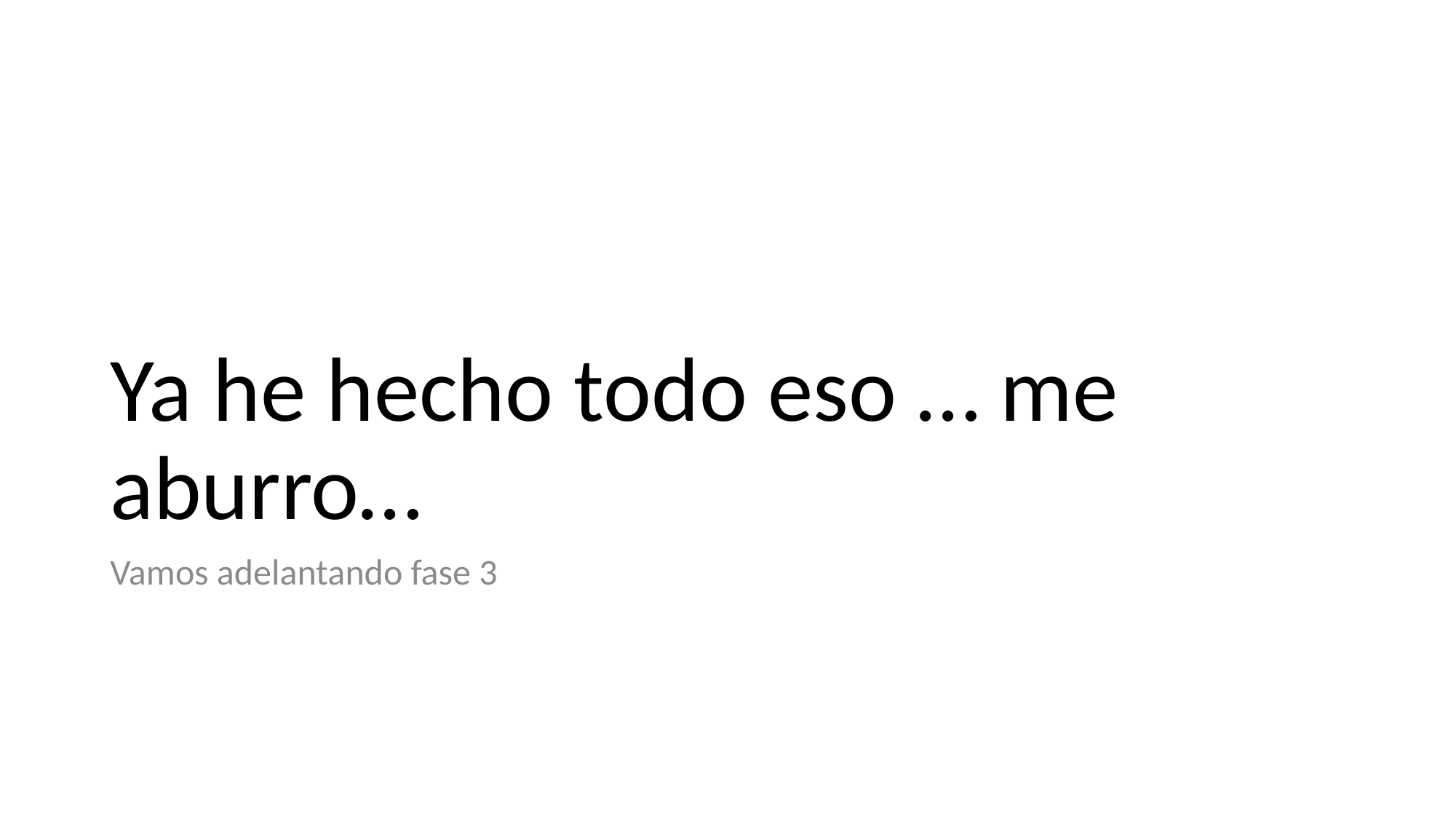

# Ya he hecho todo eso … me aburro…
Vamos adelantando fase 3